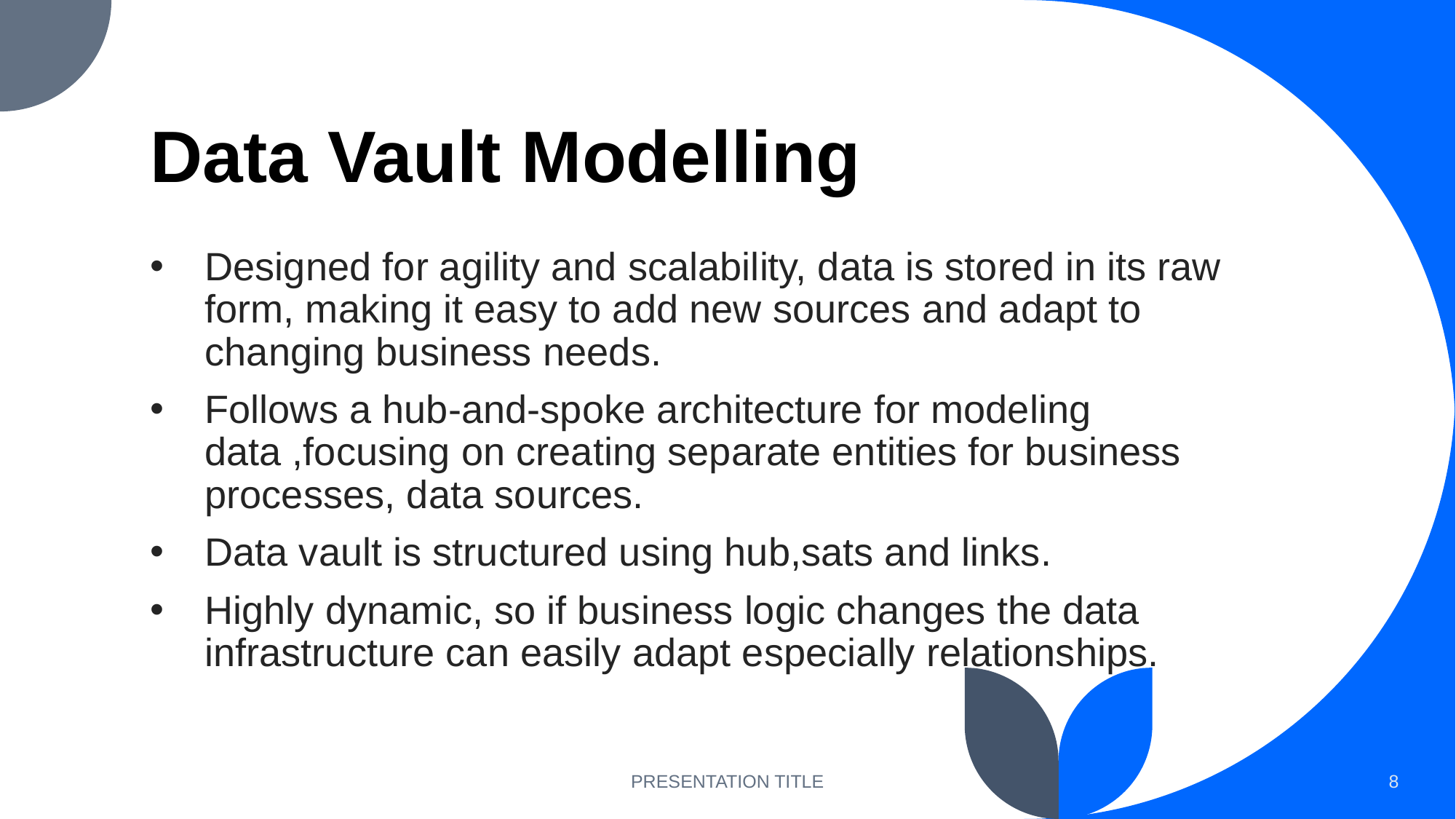

# Data Vault Modelling
Designed for agility and scalability, data is stored in its raw form, making it easy to add new sources and adapt to changing business needs.
Follows a hub-and-spoke architecture for modeling data ,focusing on creating separate entities for business processes, data sources.
Data vault is structured using hub,sats and links.
Highly dynamic, so if business logic changes the data infrastructure can easily adapt especially relationships.

PRESENTATION TITLE
8